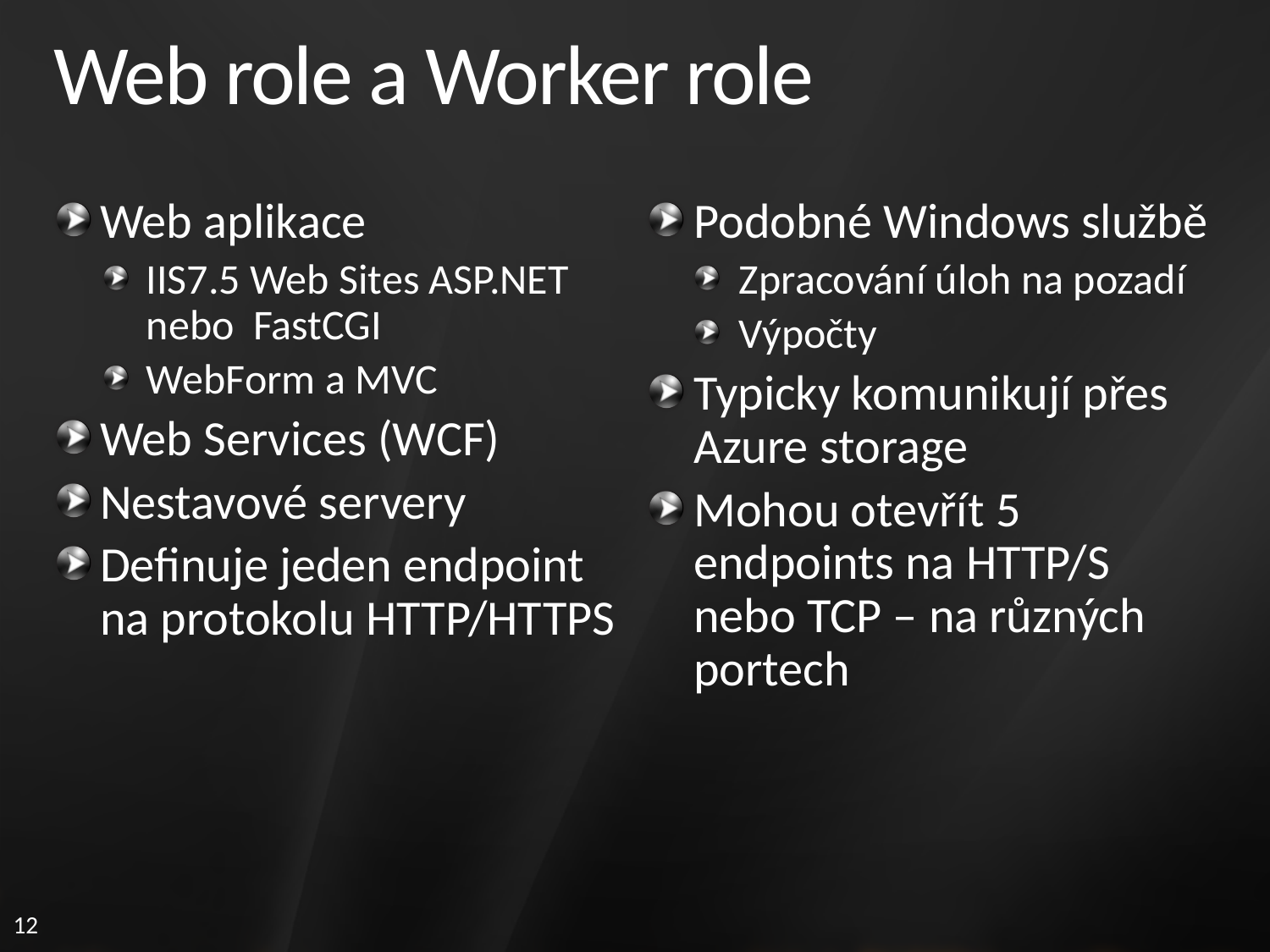

# Web role a Worker role
Web aplikace
IIS7.5 Web Sites ASP.NET nebo  FastCGI
WebForm a MVC
Web Services (WCF)
Nestavové servery
Definuje jeden endpoint na protokolu HTTP/HTTPS
Podobné Windows službě
Zpracování úloh na pozadí
Výpočty
Typicky komunikují přes Azure storage
Mohou otevřít 5 endpoints na HTTP/S nebo TCP – na různých portech